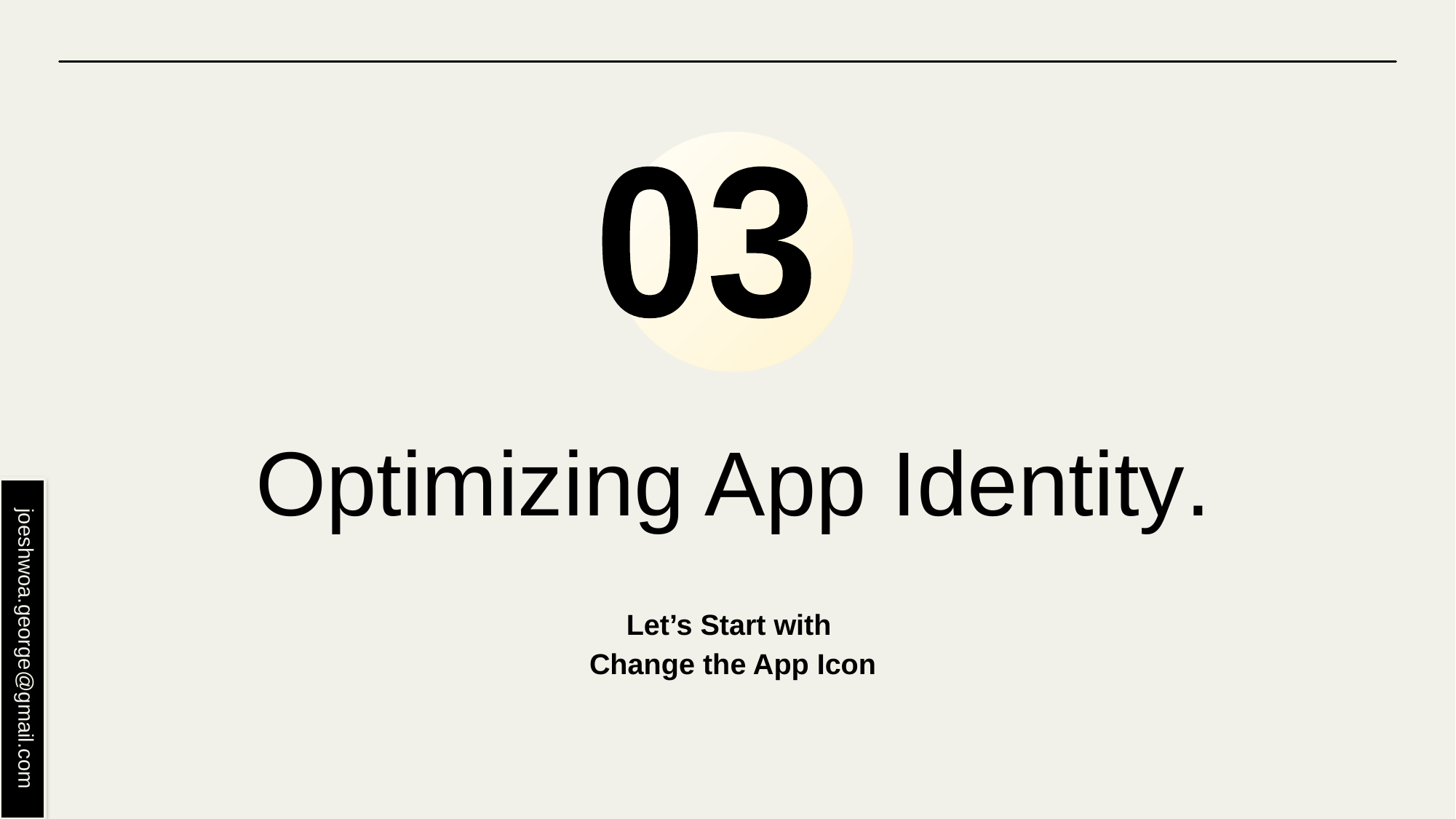

03
# Optimizing App Identity.
Let’s Start with
Change the App Icon
joeshwoa.george@gmail.com